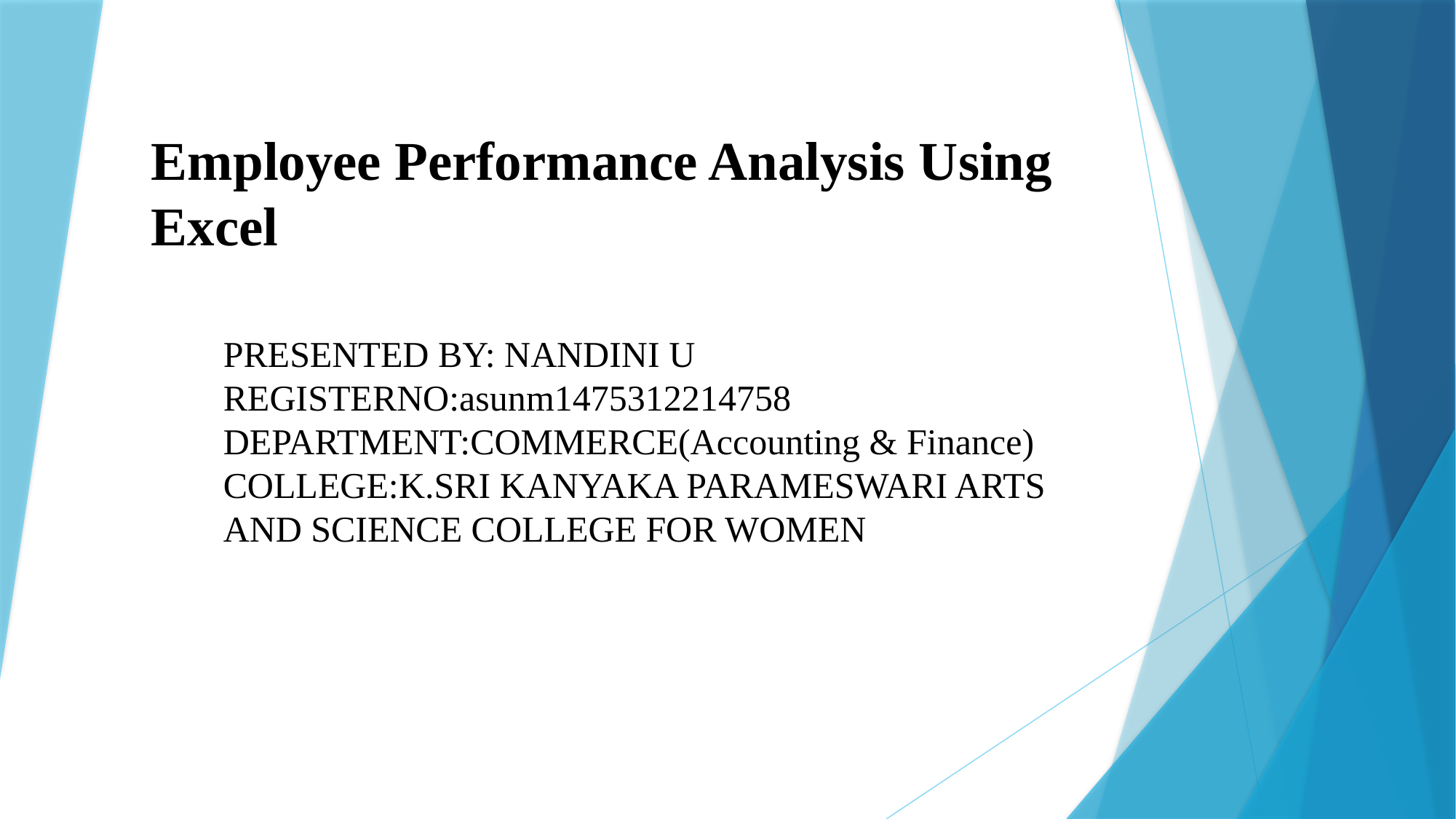

# Employee Performance Analysis Using Excel
PRESENTED BY: NANDINI U
REGISTERNO:asunm1475312214758
DEPARTMENT:COMMERCE(Accounting & Finance)
COLLEGE:K.SRI KANYAKA PARAMESWARI ARTS AND SCIENCE COLLEGE FOR WOMEN